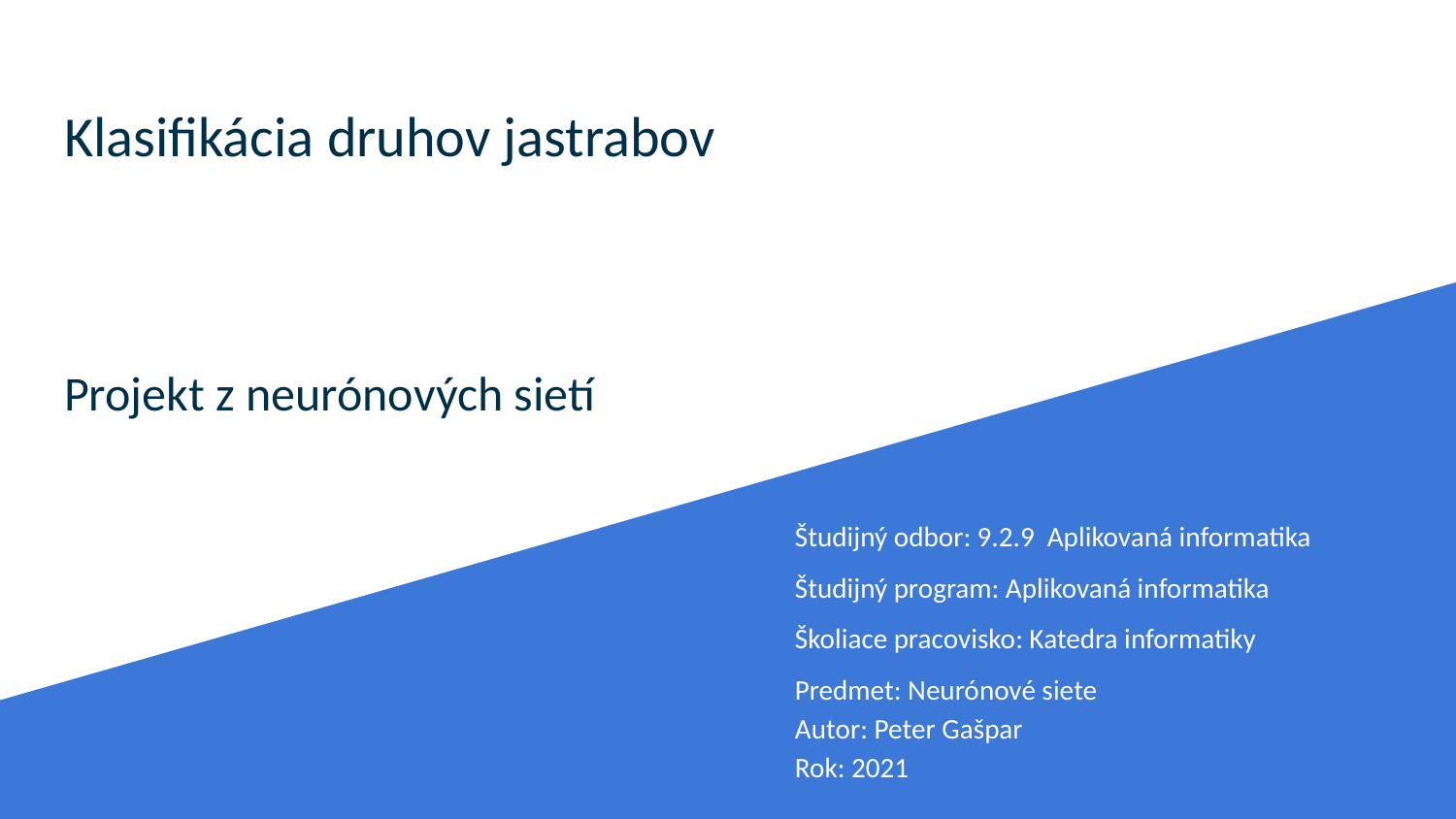

# Klasifikácia druhov jastrabov

Projekt z neurónových sietí

Študijný odbor: 9.2.9  Aplikovaná informatika
Študijný program: Aplikovaná informatika
Školiace pracovisko: Katedra informatiky
Predmet: Neurónové siete
Autor: Peter Gašpar
Rok: 2021